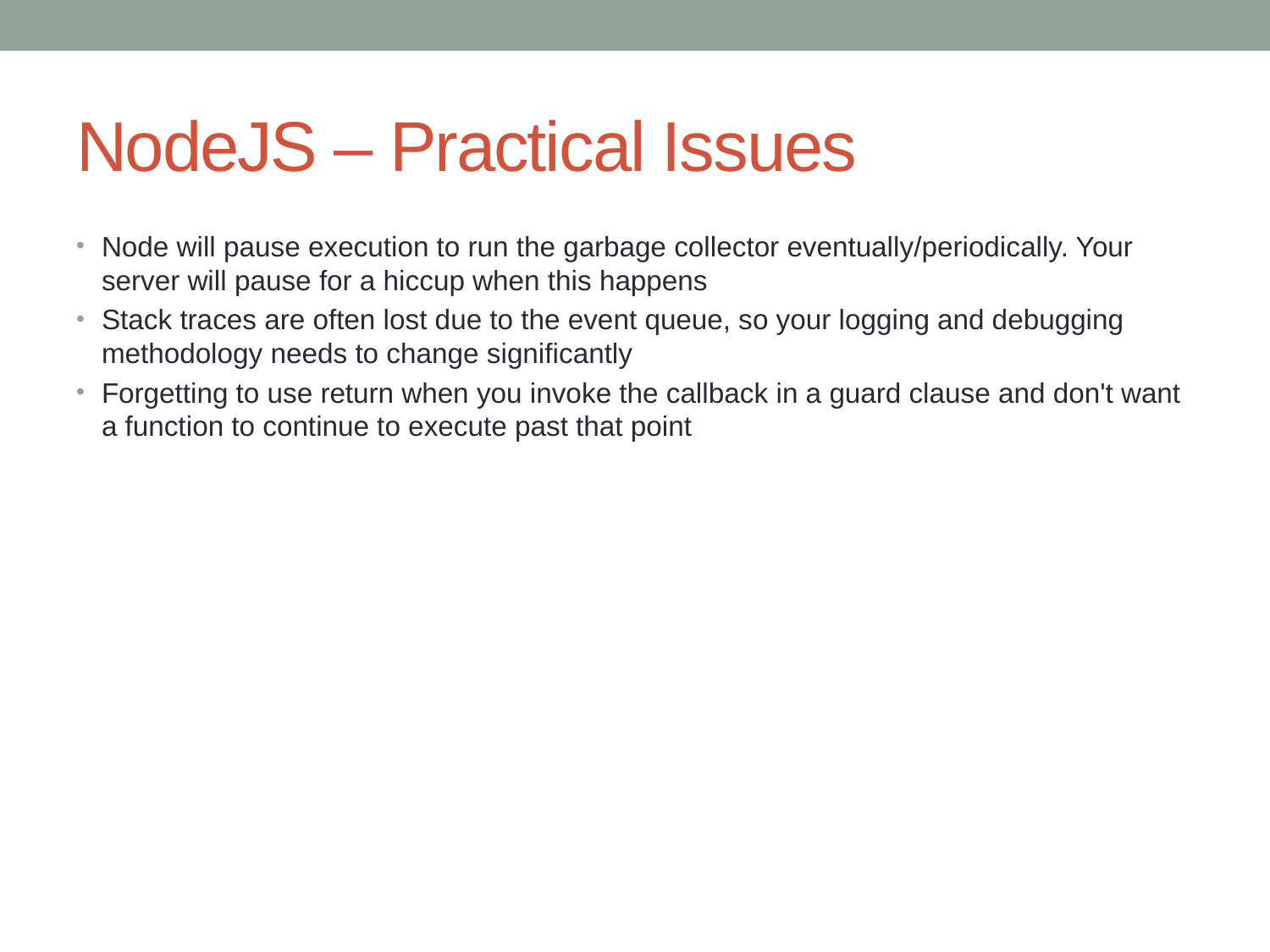

# NodeJS – Practical Issues
Node will pause execution to run the garbage collector eventually/periodically. Your server will pause for a hiccup when this happens
Stack traces are often lost due to the event queue, so your logging and debugging methodology needs to change significantly
Forgetting to use return when you invoke the callback in a guard clause and don't want a function to continue to execute past that point